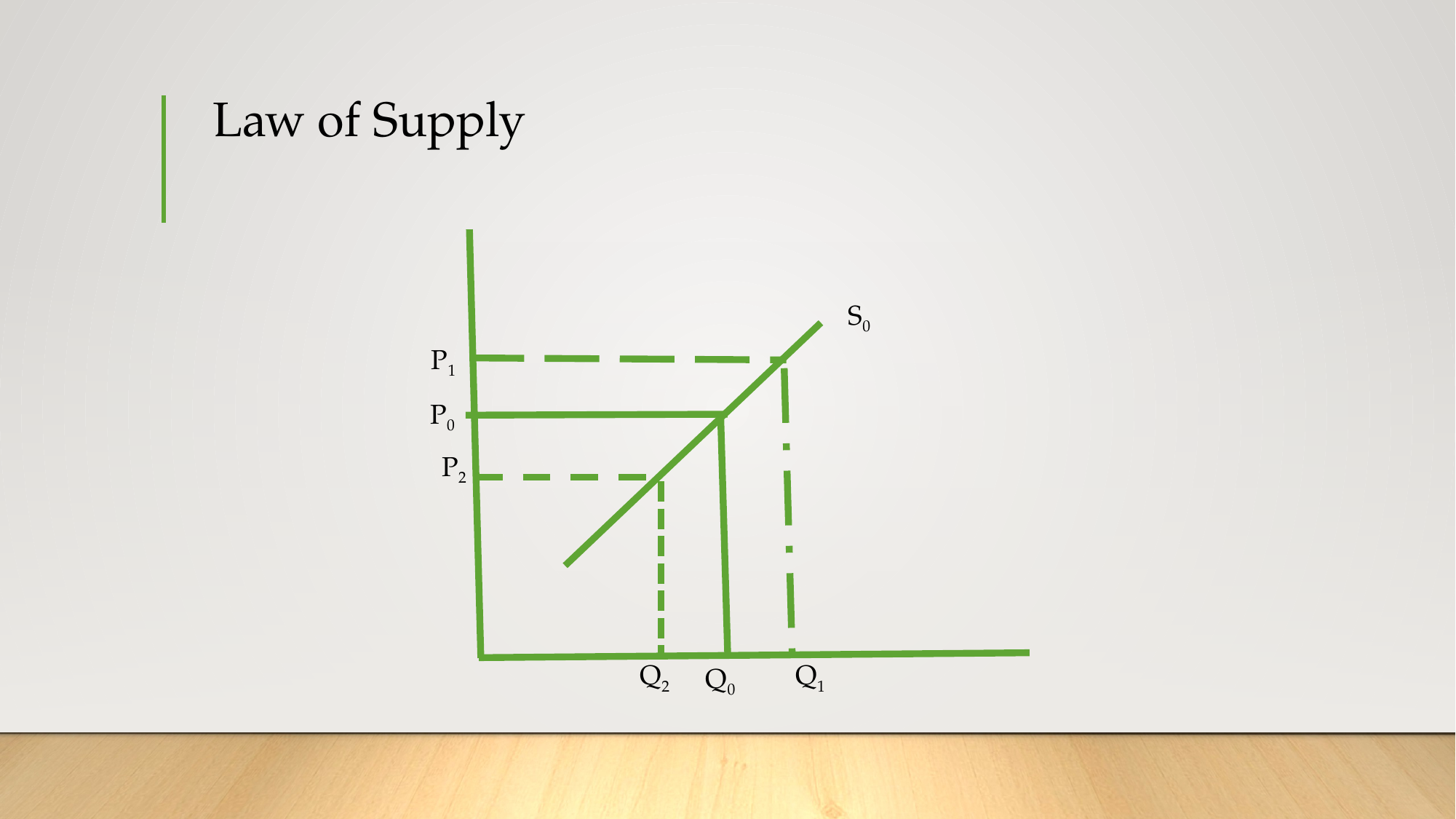

# Law of Supply
S0
P1
P0
P2
Q2
Q1
Q0